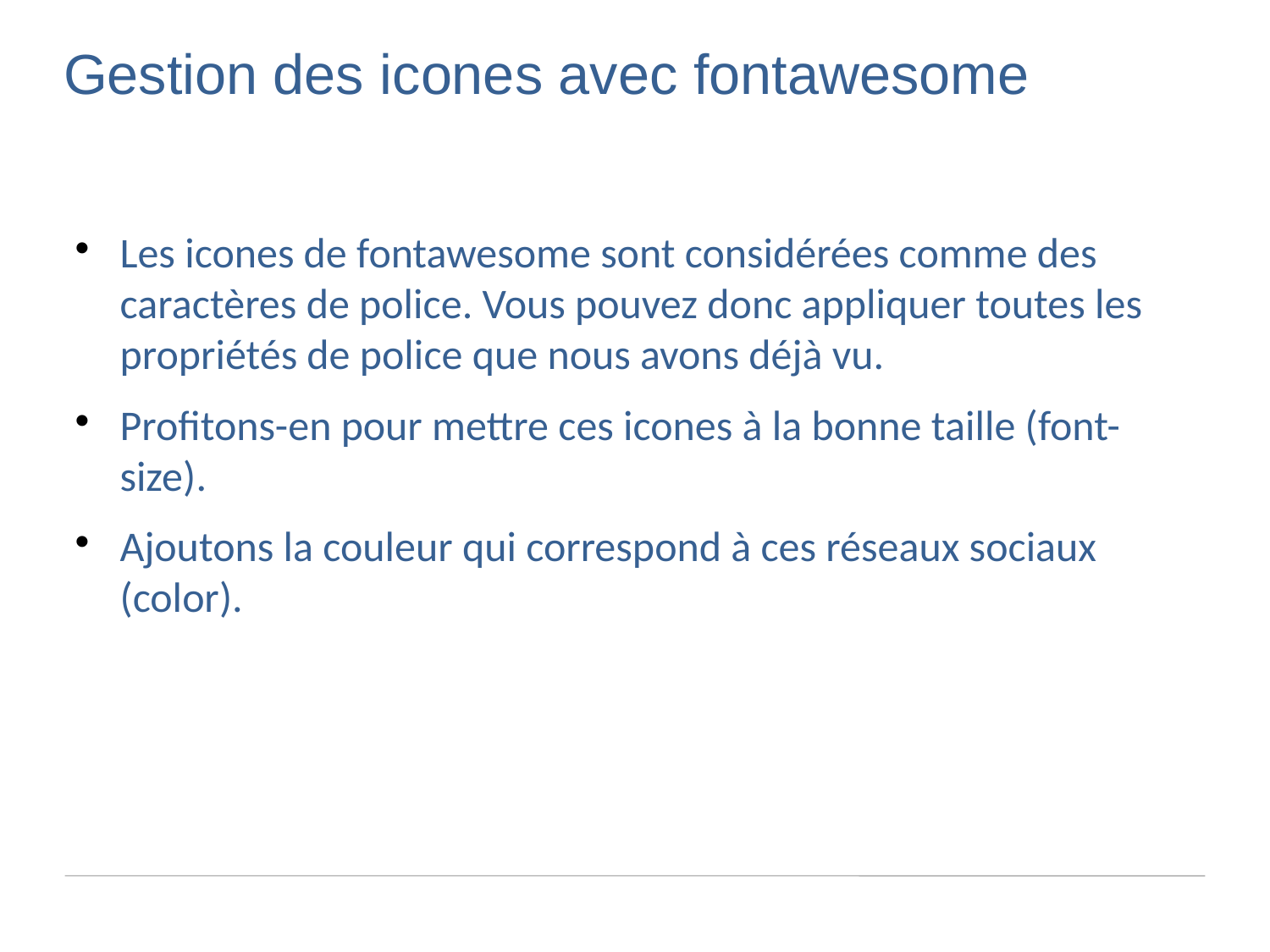

Gestion des icones avec fontawesome
Les icones de fontawesome sont considérées comme des caractères de police. Vous pouvez donc appliquer toutes les propriétés de police que nous avons déjà vu.
Profitons-en pour mettre ces icones à la bonne taille (font-size).
Ajoutons la couleur qui correspond à ces réseaux sociaux (color).